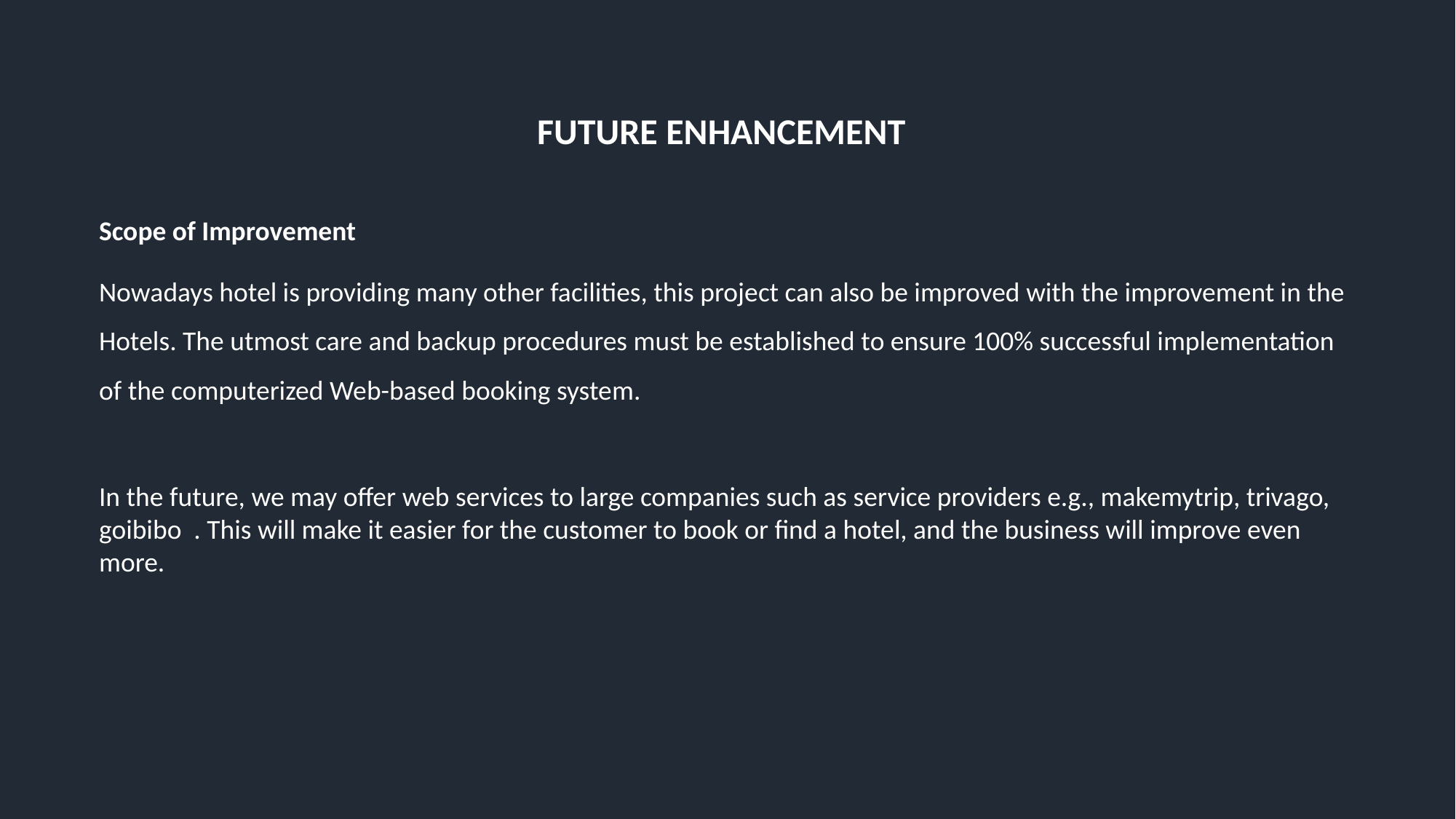

FUTURE ENHANCEMENT

Scope of Improvement
Nowadays hotel is providing many other facilities, this project can also be improved with the improvement in the Hotels. The utmost care and backup procedures must be established to ensure 100% successful implementation of the computerized Web-based booking system.

In the future, we may offer web services to large companies such as service providers e.g., makemytrip, trivago, goibibo  . This will make it easier for the customer to book or find a hotel, and the business will improve even more.